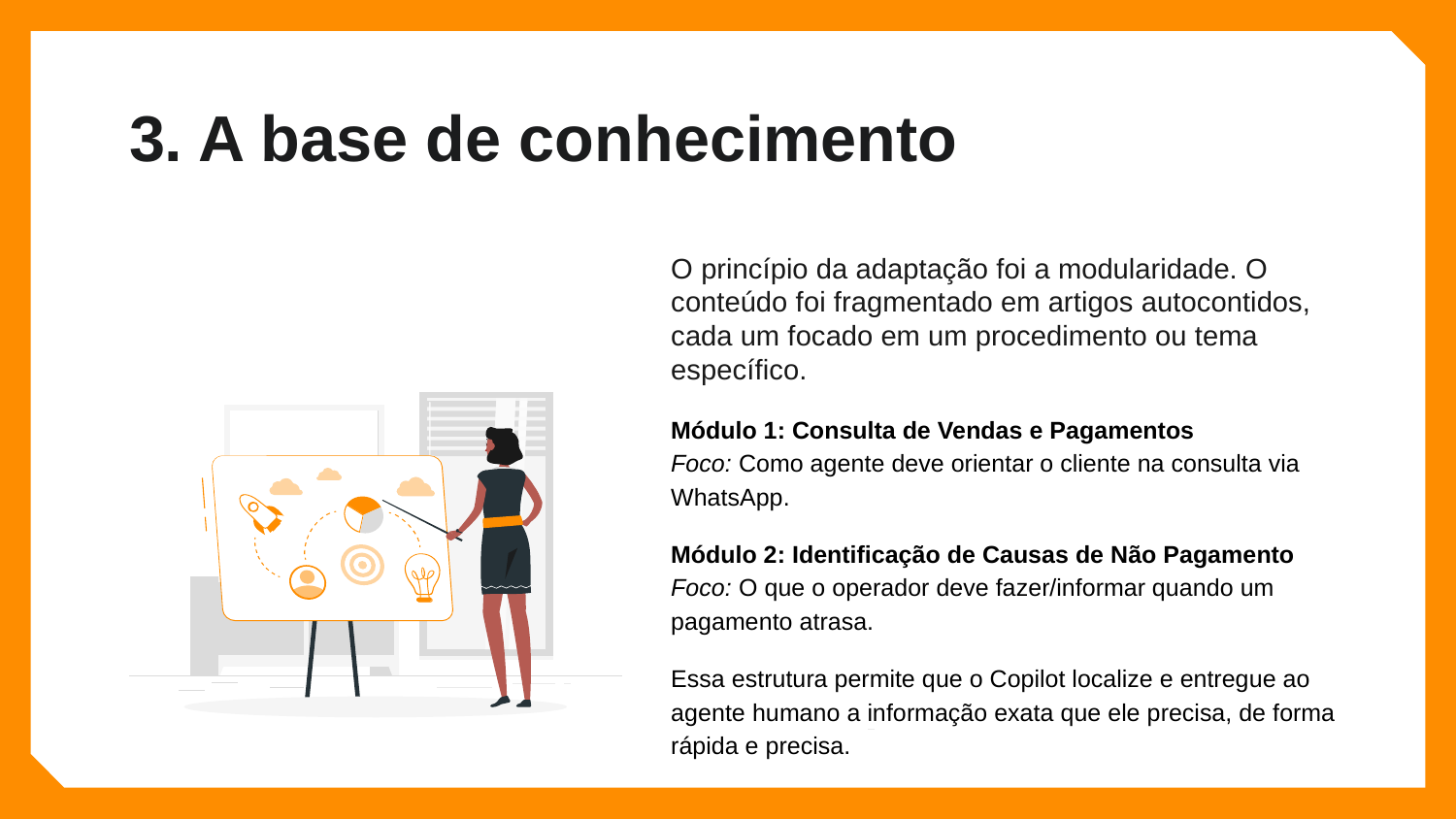

# 3. A base de conhecimento
O princípio da adaptação foi a modularidade. O conteúdo foi fragmentado em artigos autocontidos, cada um focado em um procedimento ou tema específico.
Módulo 1: Consulta de Vendas e Pagamentos
Foco: Como agente deve orientar o cliente na consulta via WhatsApp.
Módulo 2: Identificação de Causas de Não Pagamento
Foco: O que o operador deve fazer/informar quando um pagamento atrasa.
Essa estrutura permite que o Copilot localize e entregue ao agente humano a informação exata que ele precisa, de forma rápida e precisa.